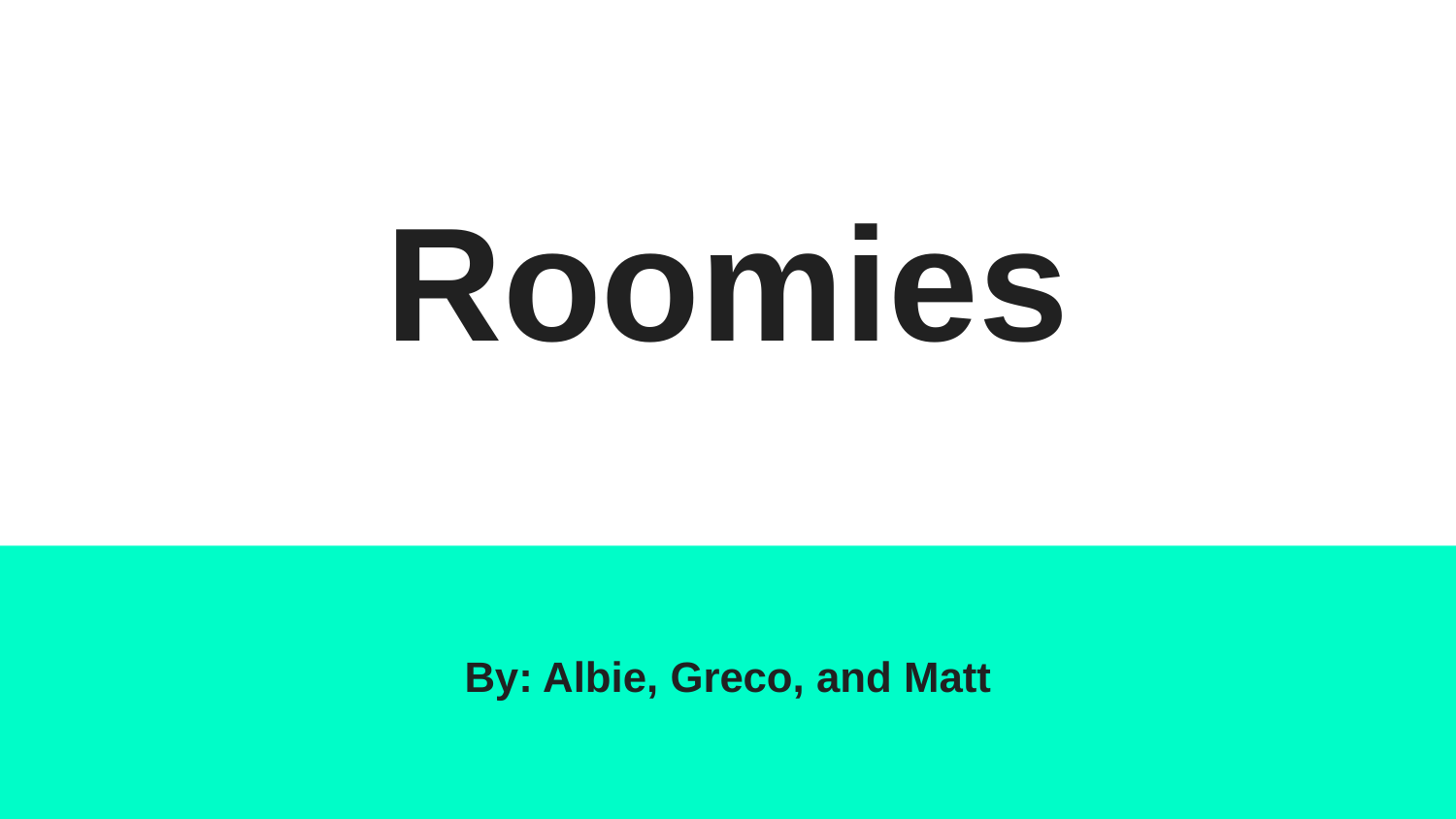

# Roomies
By: Albie, Greco, and Matt